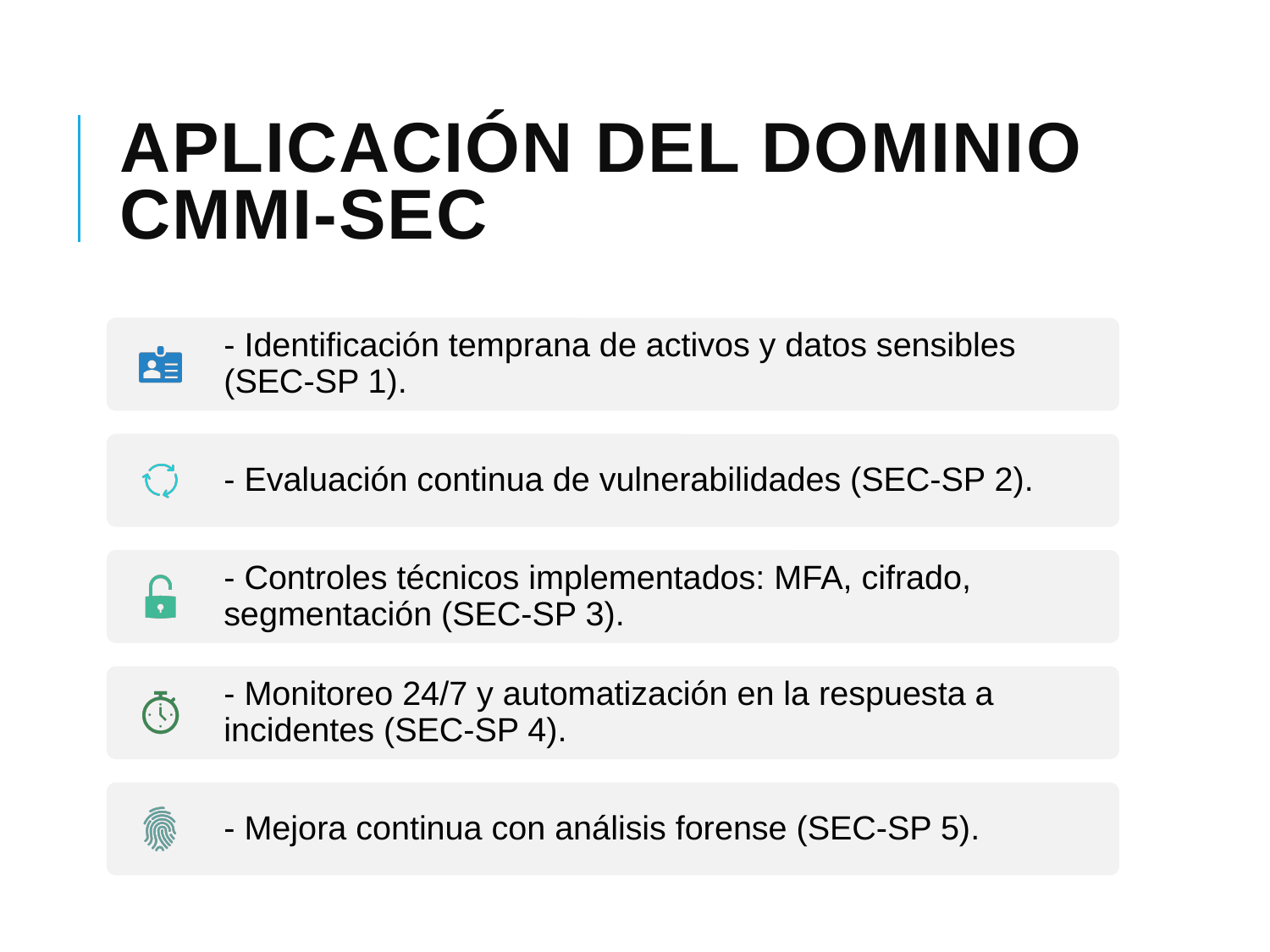

# Aplicación del Dominio CMMI-SEC
- Identificación temprana de activos y datos sensibles (SEC-SP 1).
- Evaluación continua de vulnerabilidades (SEC-SP 2).
- Controles técnicos implementados: MFA, cifrado, segmentación (SEC-SP 3).
- Monitoreo 24/7 y automatización en la respuesta a incidentes (SEC-SP 4).
- Mejora continua con análisis forense (SEC-SP 5).